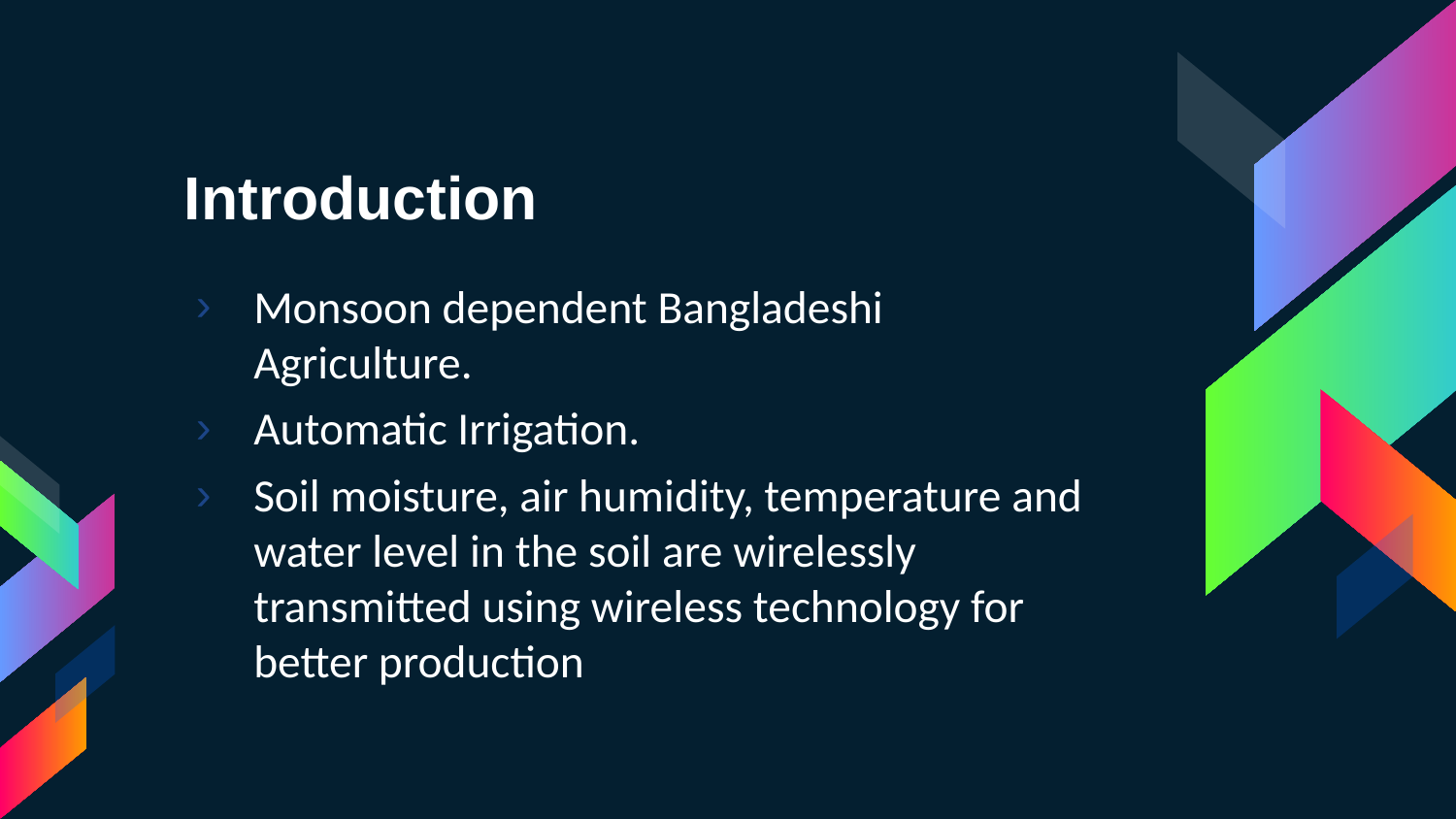

# Introduction
Monsoon dependent Bangladeshi Agriculture.
Automatic Irrigation.
Soil moisture, air humidity, temperature and water level in the soil are wirelessly transmitted using wireless technology for better production